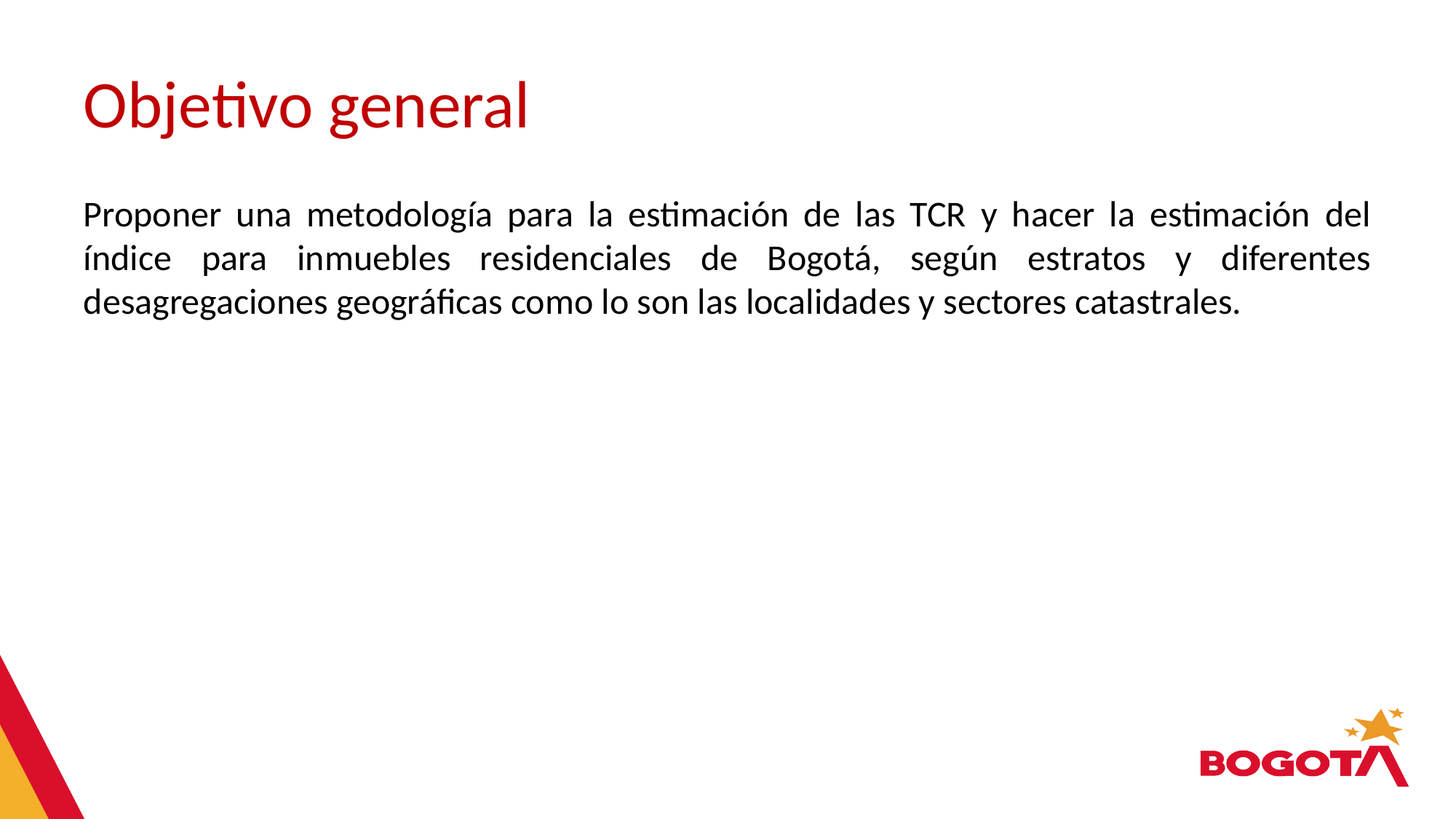

# Objetivo general
Proponer una metodología para la estimación de las TCR y hacer la estimación del índice para inmuebles residenciales de Bogotá, según estratos y diferentes desagregaciones geográficas como lo son las localidades y sectores catastrales.